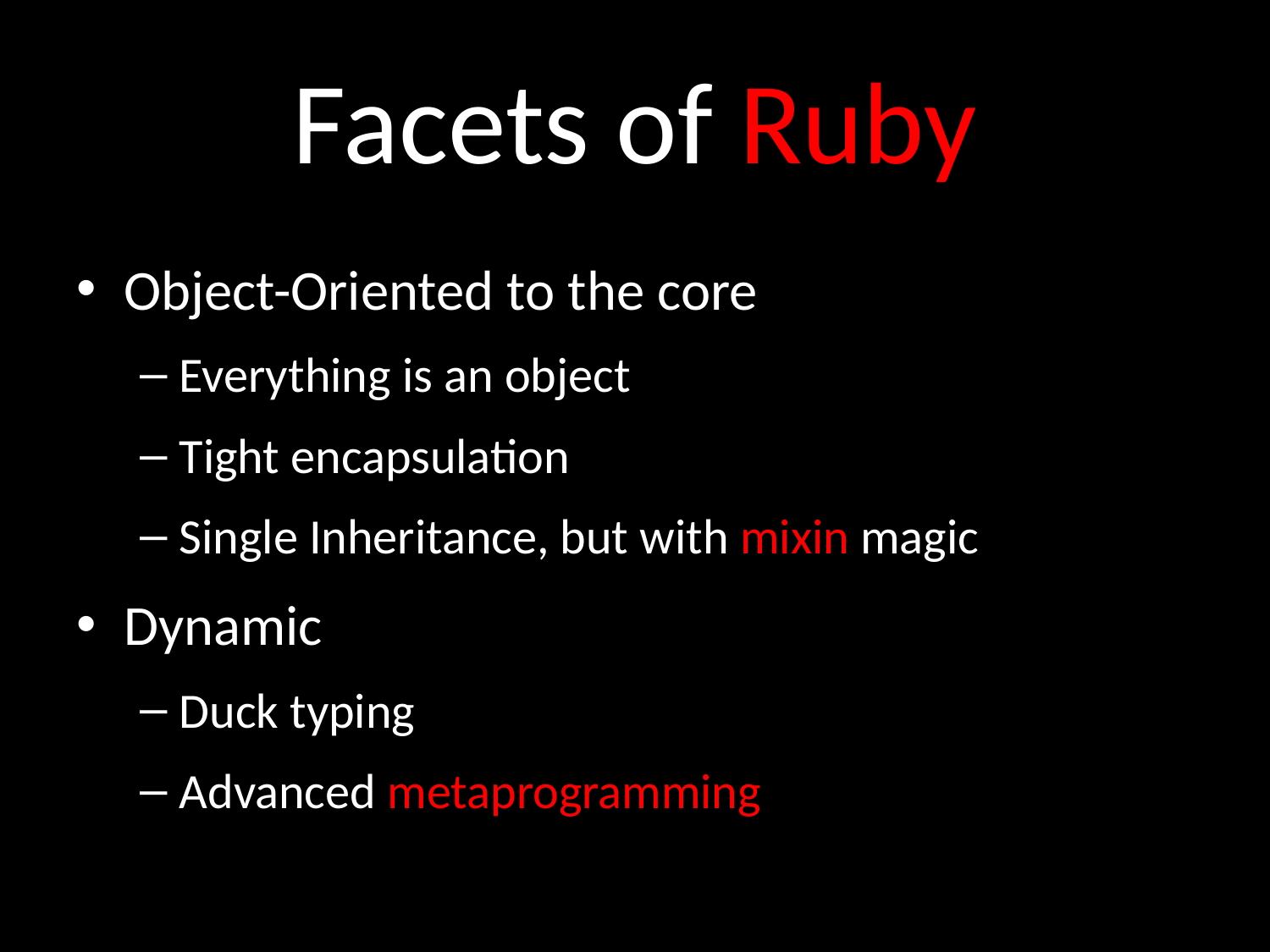

# Facets of Ruby
Object-Oriented to the core
Everything is an object
Tight encapsulation
Single Inheritance, but with mixin magic
Dynamic
Duck typing
Advanced metaprogramming